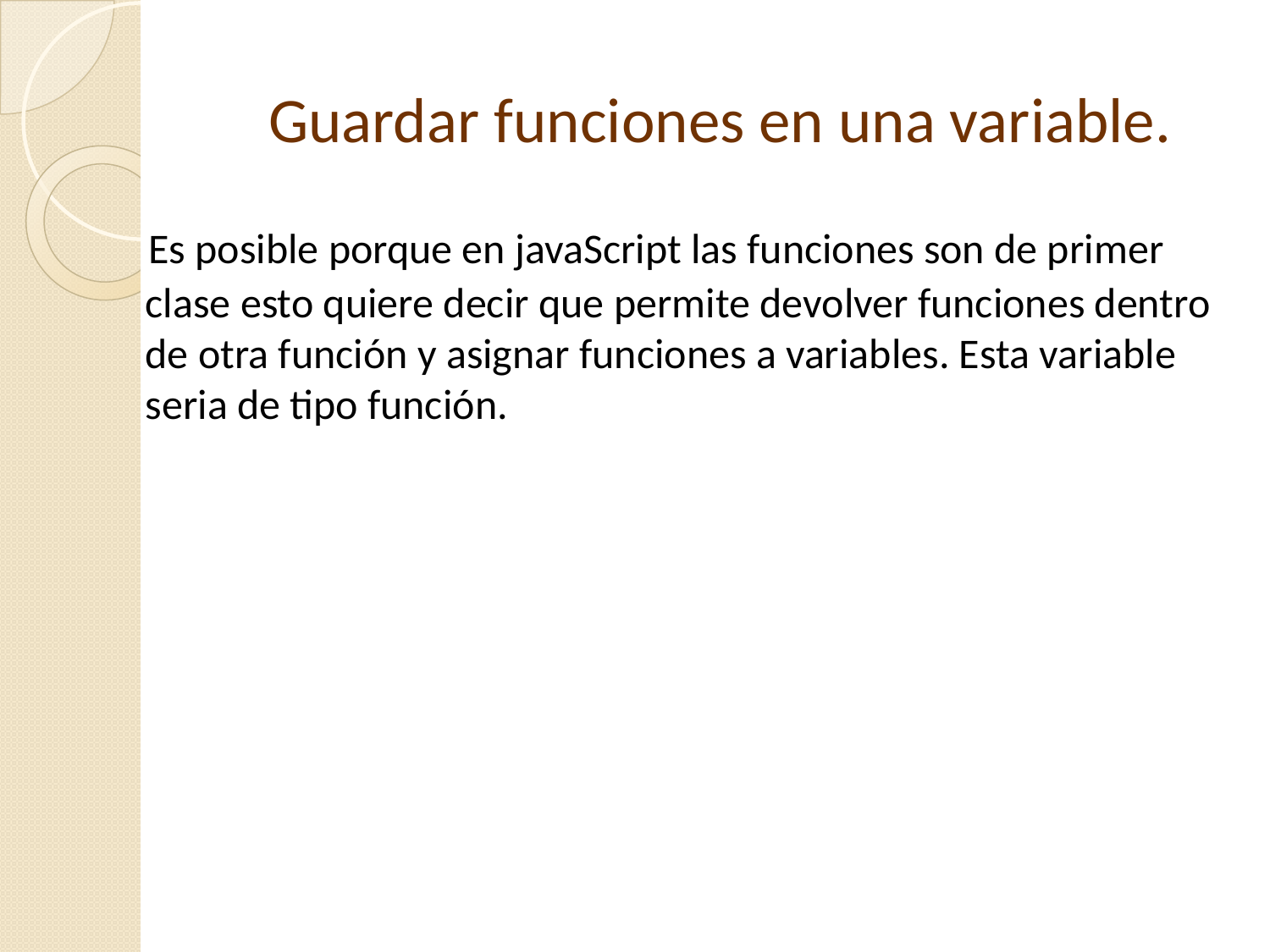

# Guardar funciones en una variable.
    Es posible porque en javaScript las funciones son de primer clase esto quiere decir que permite devolver funciones dentro de otra función y asignar funciones a variables. Esta variable seria de tipo función.